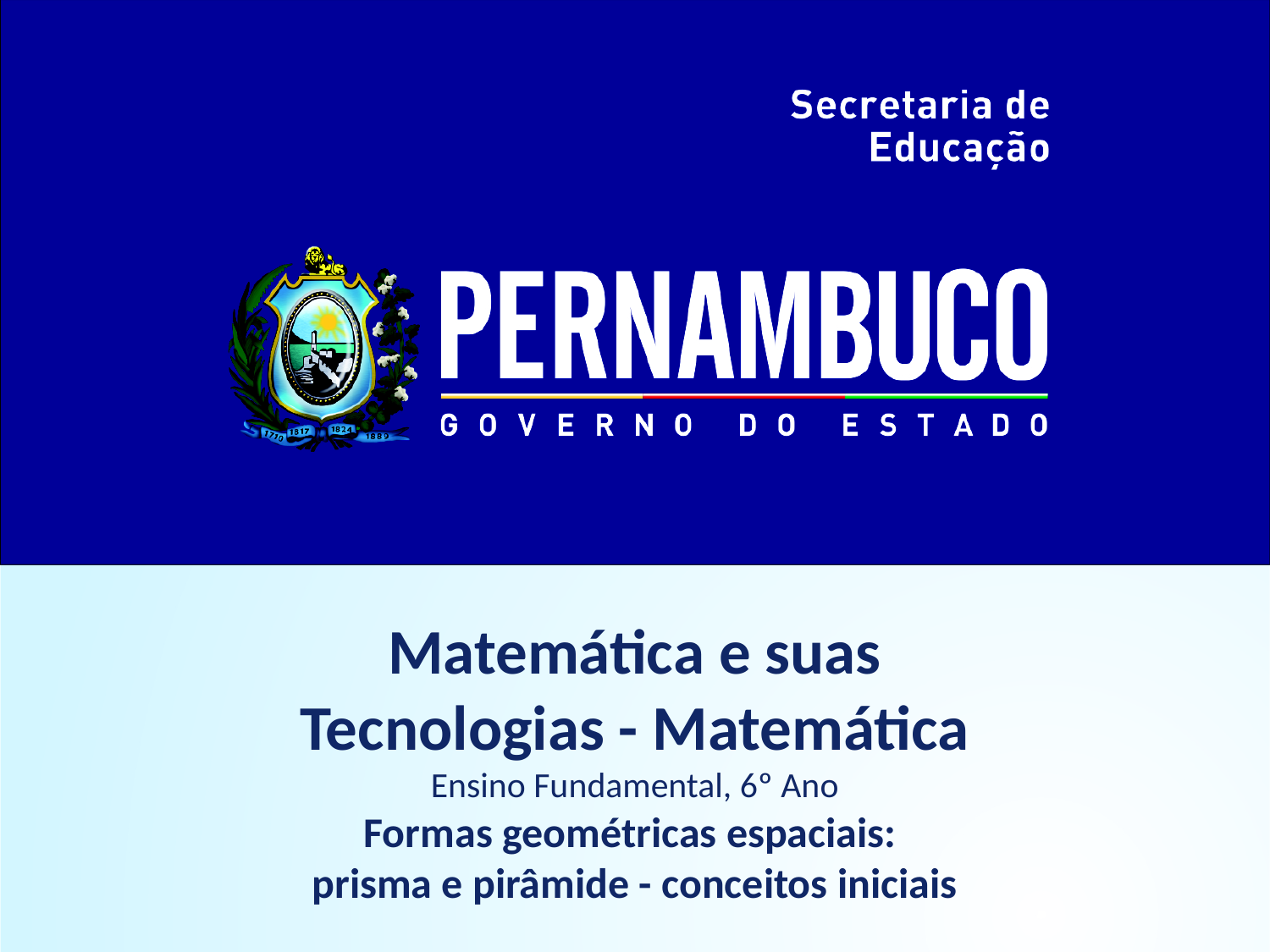

Matemática e suas
Tecnologias - Matemática
Ensino Fundamental, 6º Ano
Formas geométricas espaciais:
prisma e pirâmide - conceitos iniciais